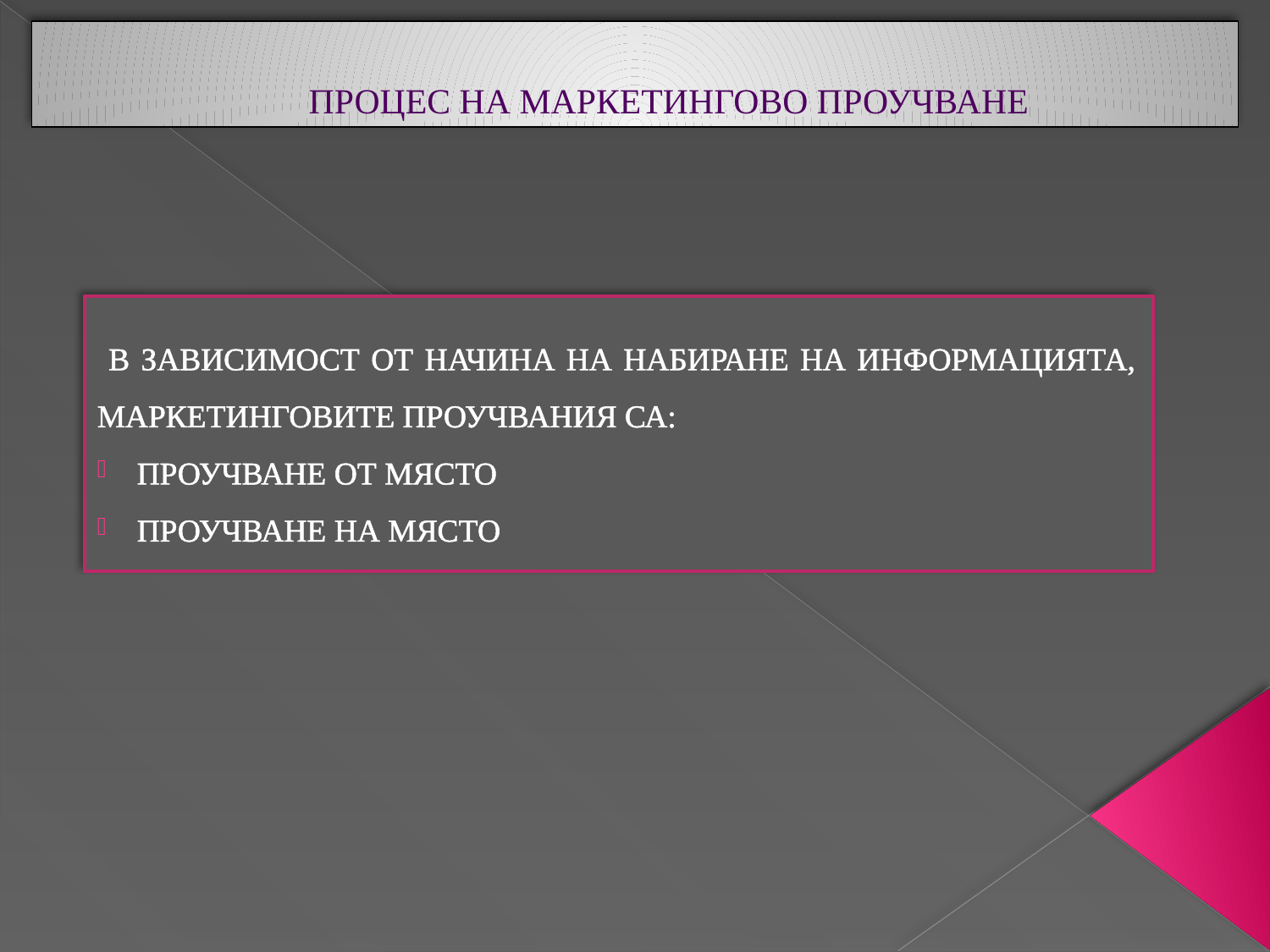

# ПРОЦЕС НА МАРКЕТИНГОВО ПРОУЧВАНЕ
 В ЗАВИСИМОСТ ОТ НАЧИНА НА НАБИРАНЕ НА ИНФОРМАЦИЯТА, МАРКЕТИНГОВИТЕ ПРОУЧВАНИЯ СА:
ПРОУЧВАНЕ ОТ МЯСТО
ПРОУЧВАНЕ НА МЯСТО